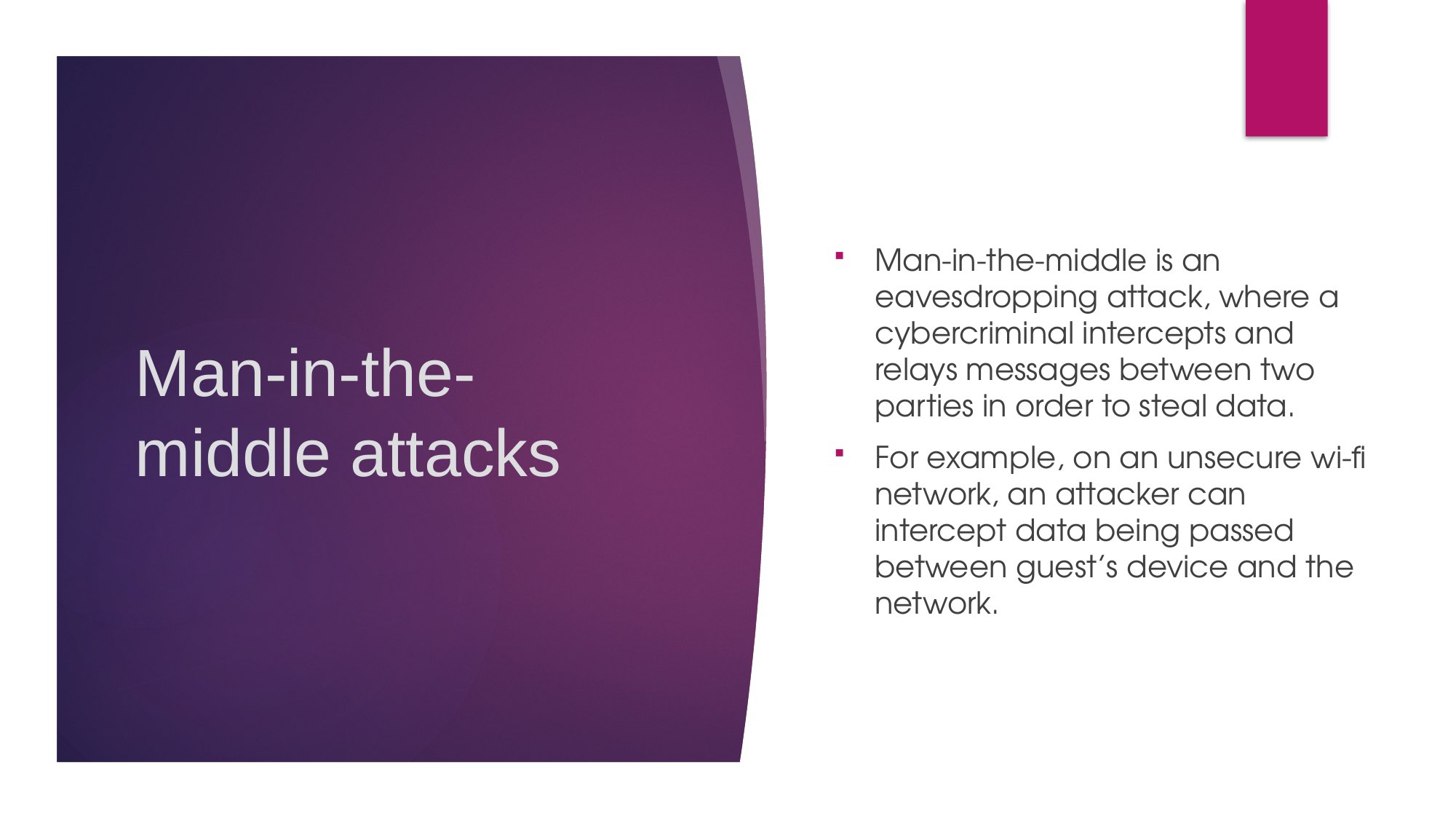

Man-in-the-middle is an eavesdropping attack, where a cybercriminal intercepts and relays messages between two parties in order to steal data.
For example, on an unsecure wi-fi network, an attacker can intercept data being passed between guest’s device and the network.
# Man-in-the-middle attacks